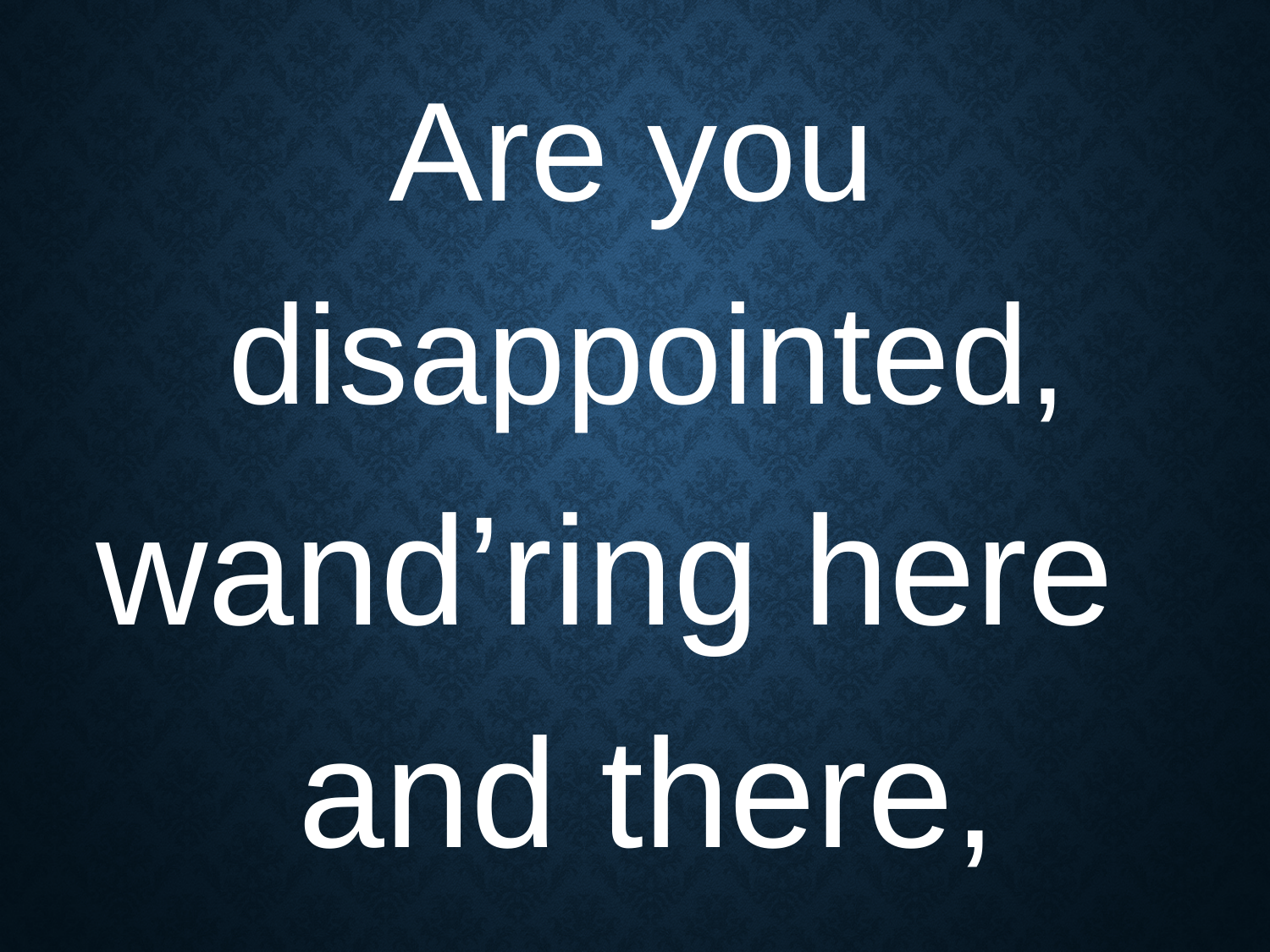

Are you disappointed, wand’ring here   and there,